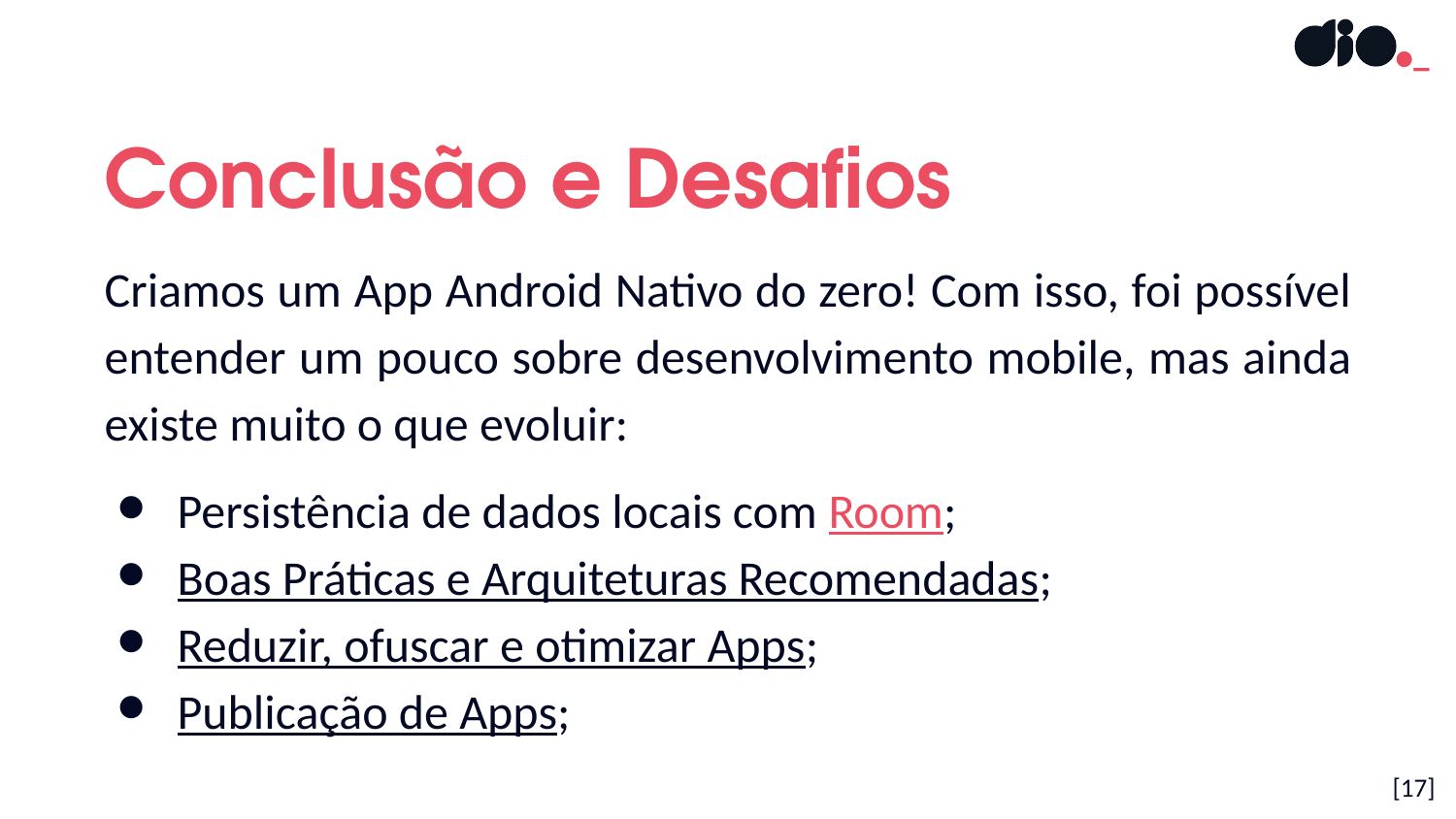

Conclusão e Desafios
Criamos um App Android Nativo do zero! Com isso, foi possível entender um pouco sobre desenvolvimento mobile, mas ainda existe muito o que evoluir:
Persistência de dados locais com Room;
Boas Práticas e Arquiteturas Recomendadas;
Reduzir, ofuscar e otimizar Apps;
Publicação de Apps;
[17]